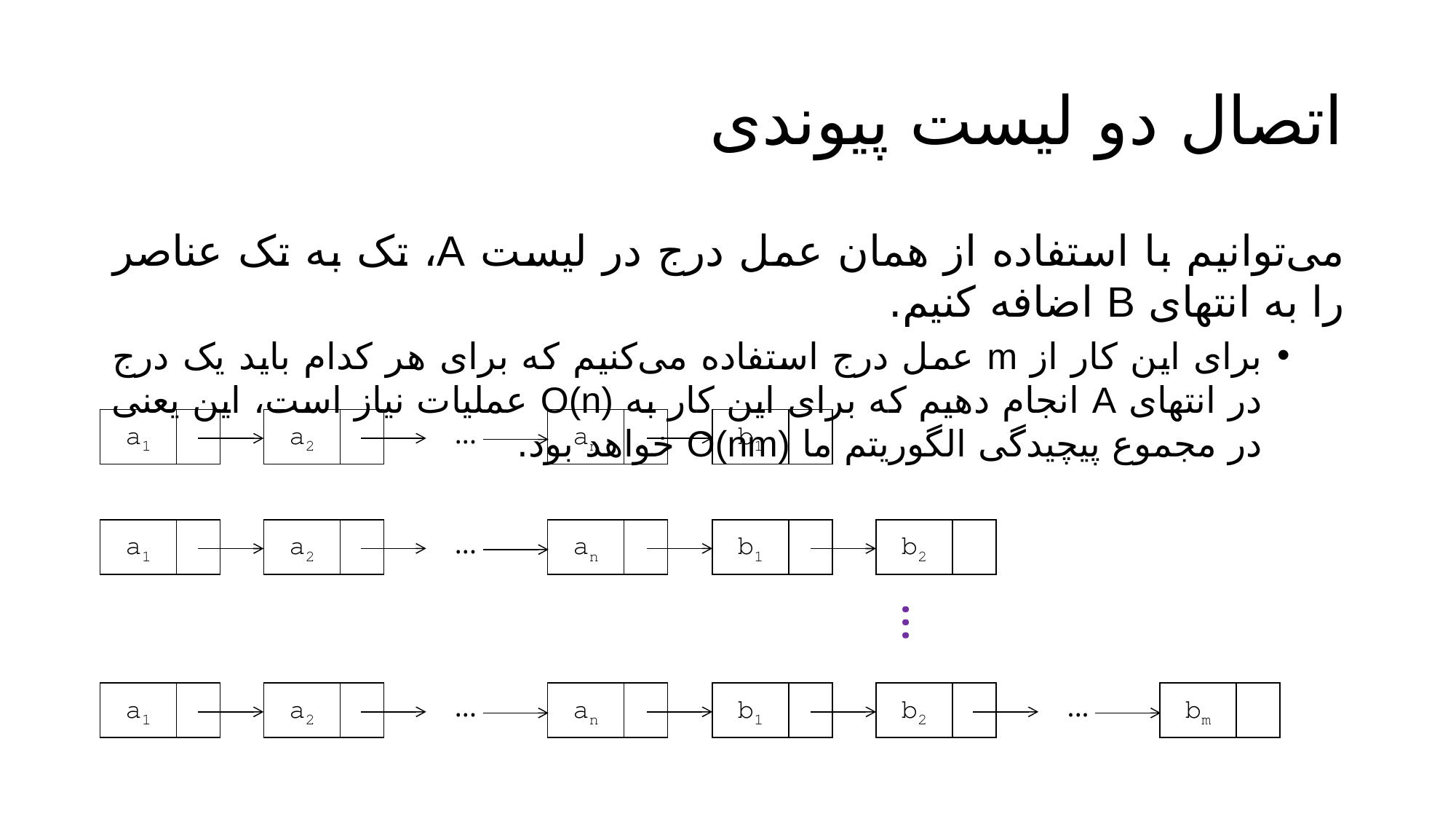

# اتصال دو لیست پیوندی
می‌توانیم با استفاده از همان عمل درج در لیست A، تک به تک عناصر را به انتهای B اضافه کنیم.
برای این کار از m عمل درج استفاده می‌کنیم که برای هر کدام باید یک درج در انتهای A انجام دهیم که برای این کار به O(n) عملیات نیاز است، این یعنی در مجموع پیچیدگی الگوریتم ما O(nm) خواهد بود.
| a1 |  |  | a2 |  |  | ... |  | an |  |
| --- | --- | --- | --- | --- | --- | --- | --- | --- | --- |
| b1 |  |
| --- | --- |
| a1 |  |  | a2 |  |  | ... |  | an |  |
| --- | --- | --- | --- | --- | --- | --- | --- | --- | --- |
| b1 |  |  | b2 |  |
| --- | --- | --- | --- | --- |
…
| a1 |  |  | a2 |  |  | ... |  | an |  |
| --- | --- | --- | --- | --- | --- | --- | --- | --- | --- |
| b1 |  |  | b2 |  |  | ... |  | bm |  |
| --- | --- | --- | --- | --- | --- | --- | --- | --- | --- |